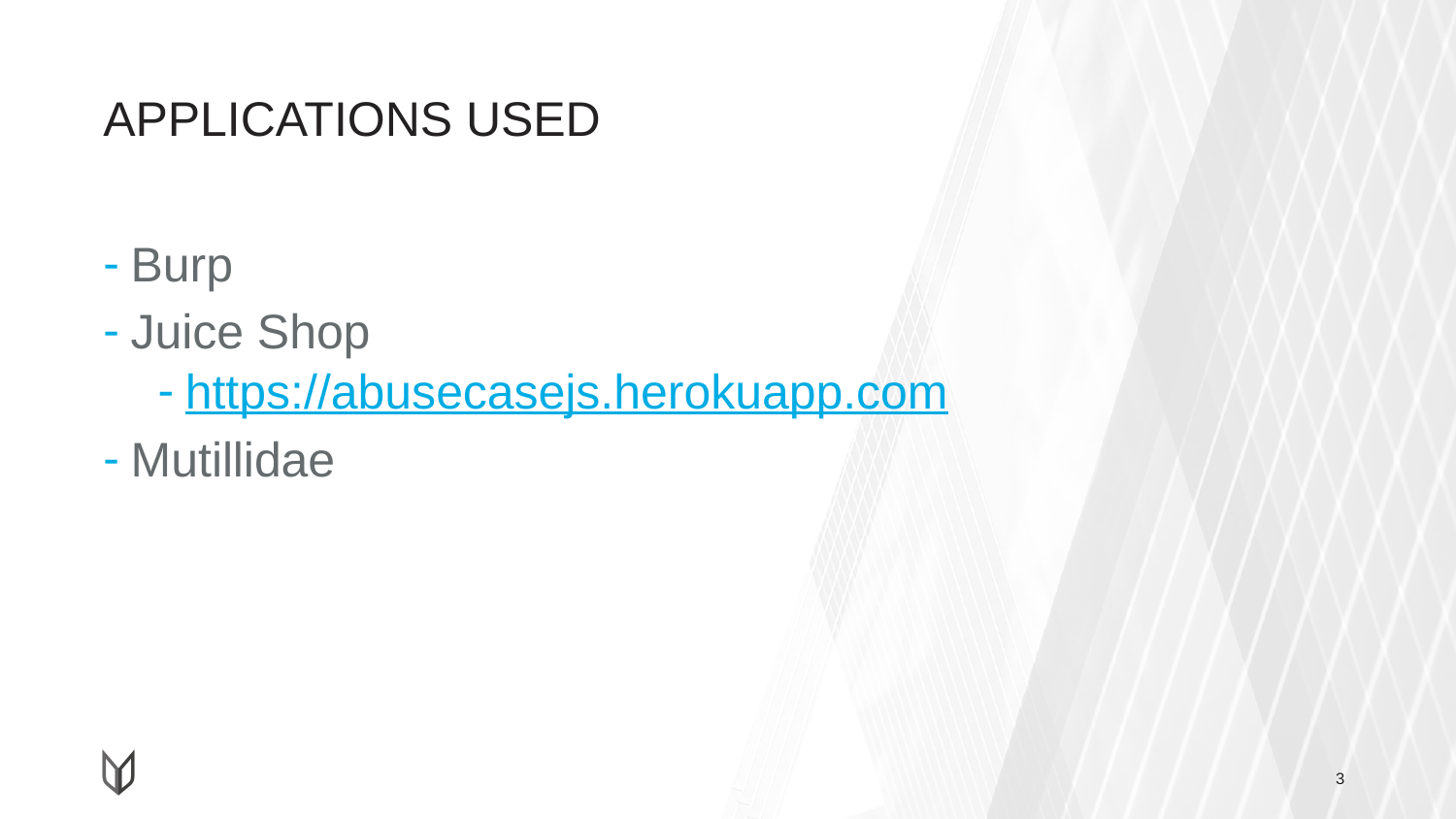

# APPLICATIONS USED
Burp
Juice Shop
https://abusecasejs.herokuapp.com
Mutillidae

3